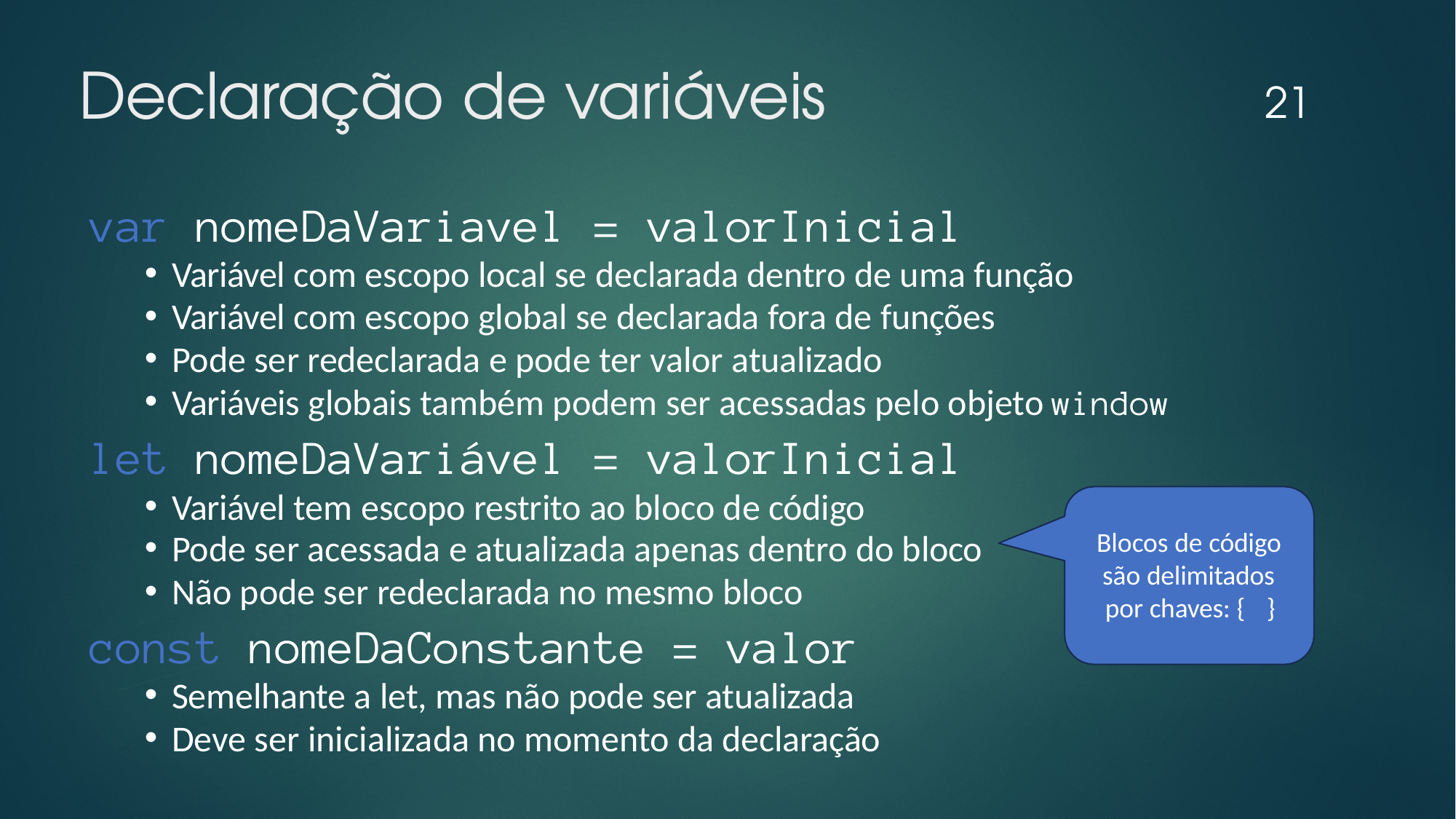

21
# Declaração de variáveis
var nomeDaVariavel = valorInicial
Variável com escopo local se declarada dentro de uma função
Variável com escopo global se declarada fora de funções
Pode ser redeclarada e pode ter valor atualizado
Variáveis globais também podem ser acessadas pelo objeto window
let nomeDaVariável = valorInicial
Variável tem escopo restrito ao bloco de código

Blocos de código são delimitados
Pode ser acessada e atualizada apenas dentro do bloco
Não pode ser redeclarada no mesmo bloco
const nomeDaConstante = valor
Semelhante a let, mas não pode ser atualizada
Deve ser inicializada no momento da declaração
por chaves: {	}